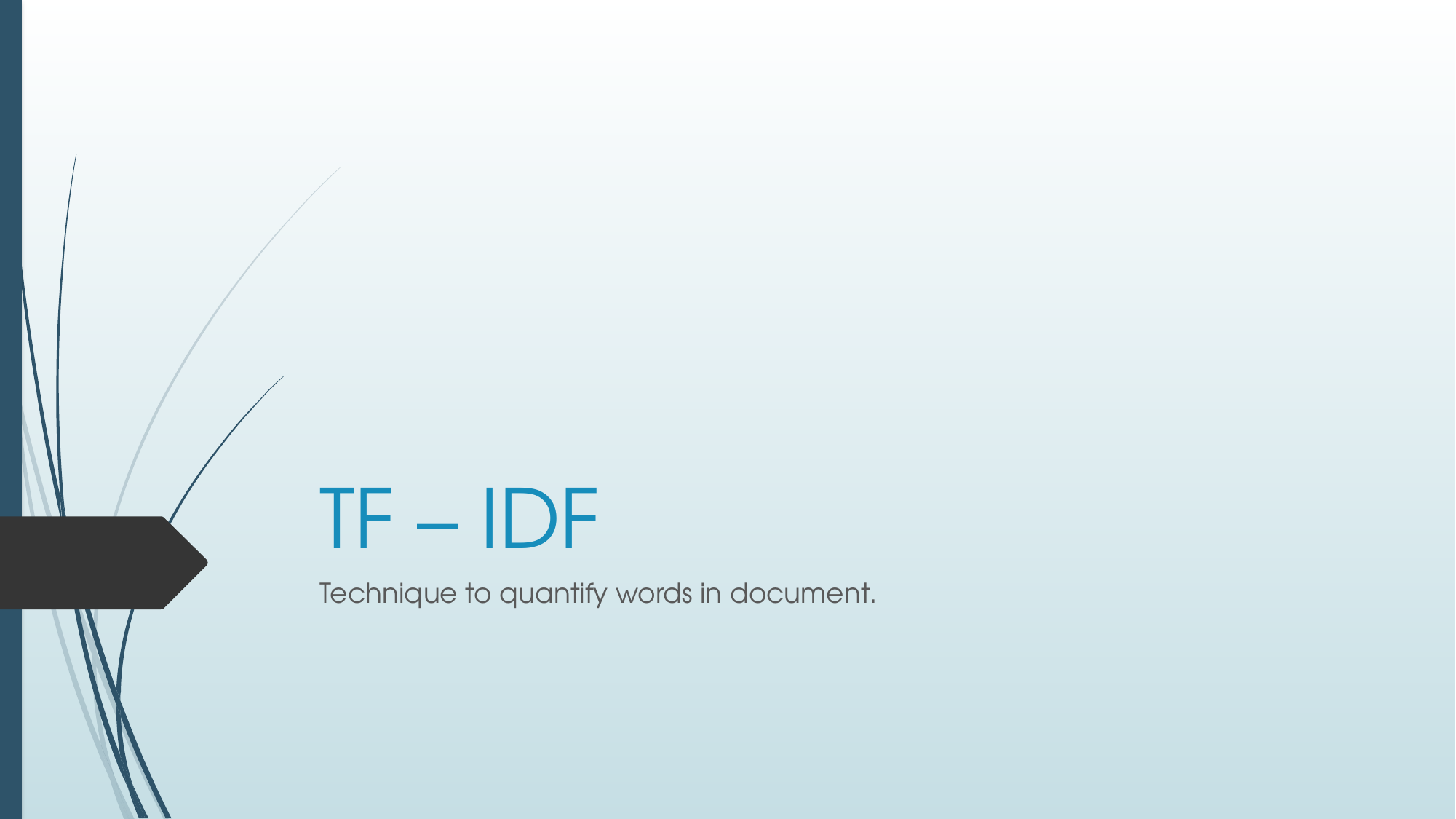

# TF – IDF
Technique to quantify words in document.